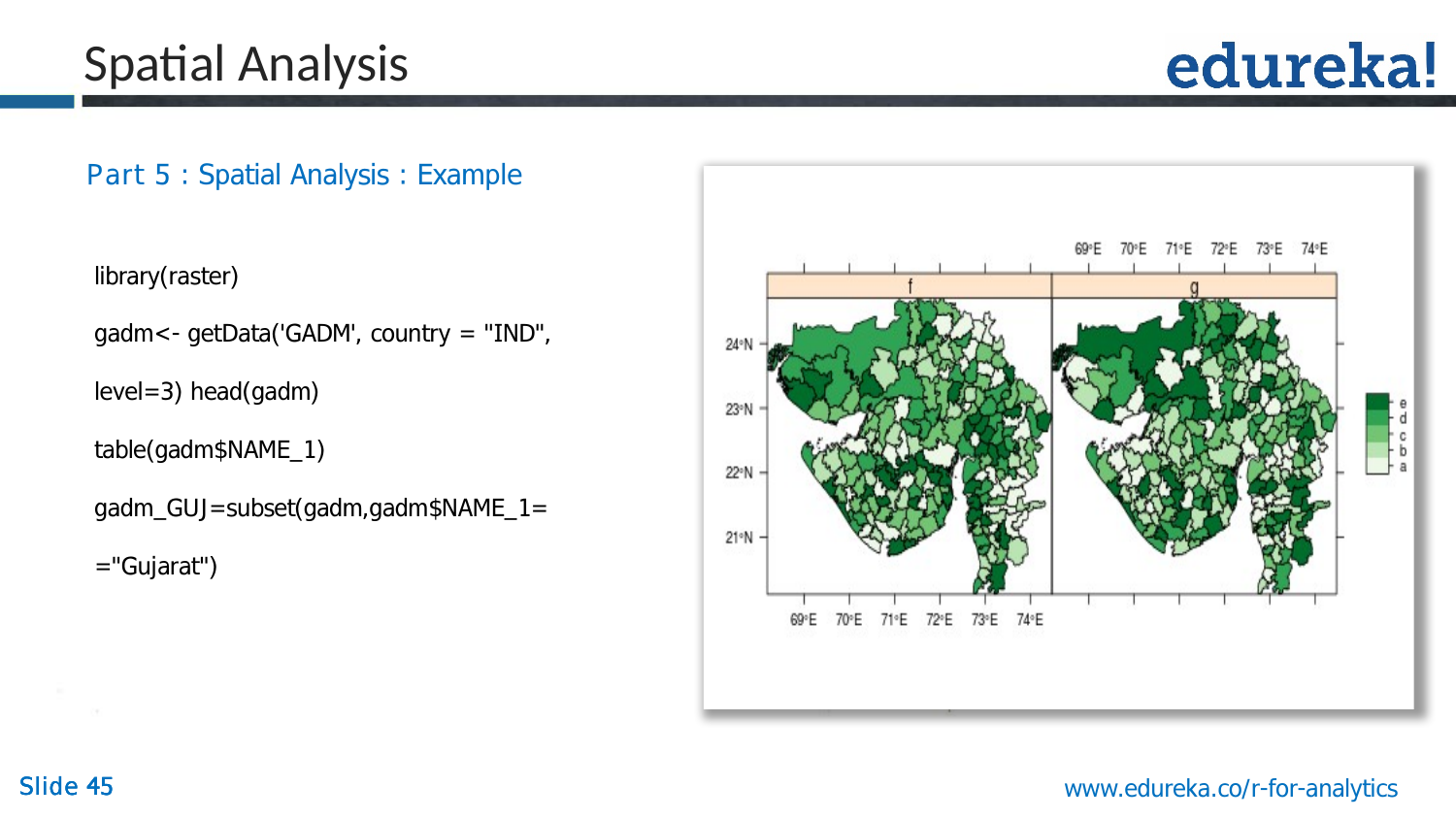

Spatial Analysis
Part 5 : Spatial Analysis : Example

library(raster)
gadm<- getData('GADM', country = "IND", level=3) head(gadm)
table(gadm$NAME_1)
gadm_GUJ=subset(gadm,gadm$NAME_1=="Gujarat")